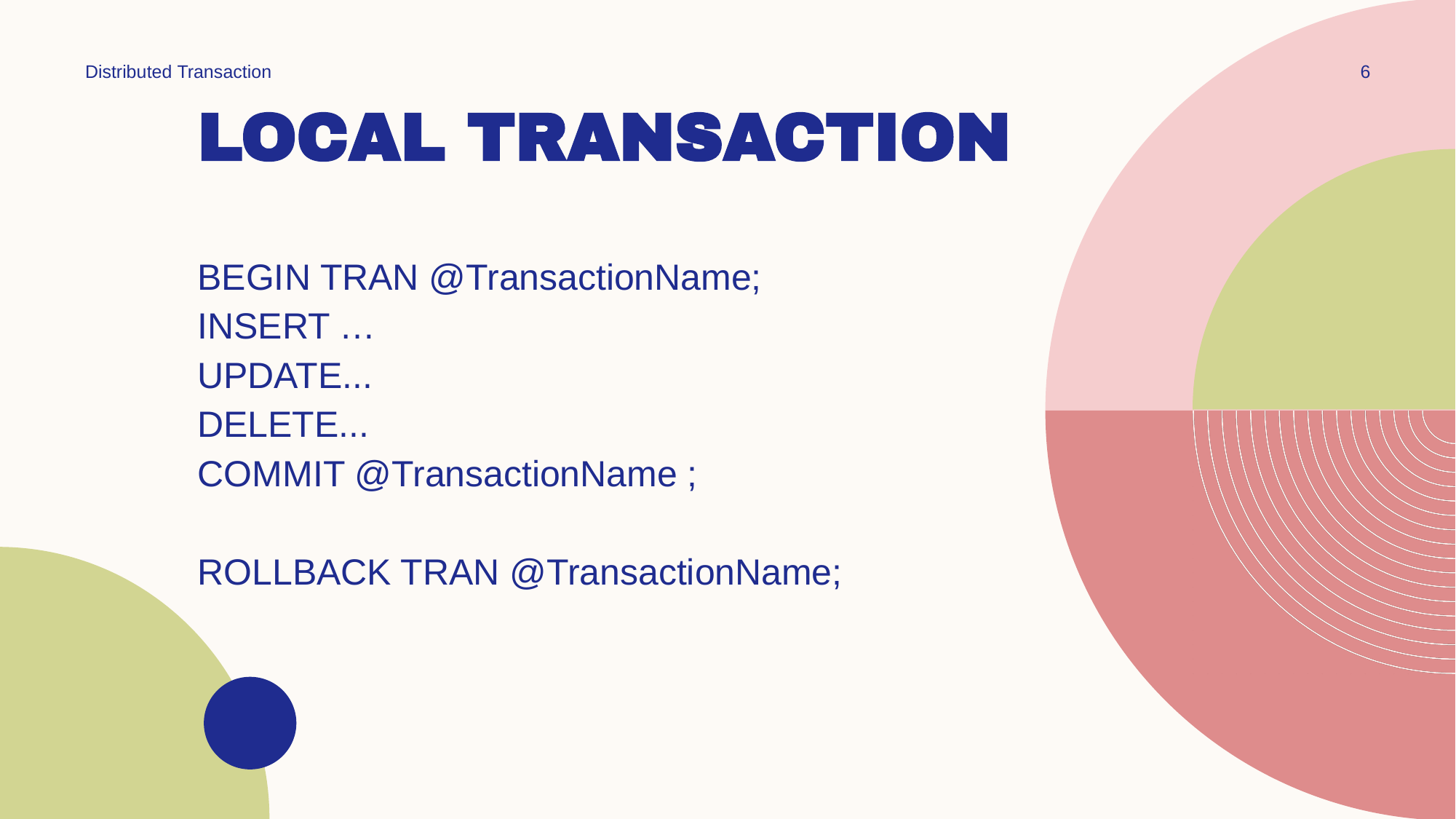

Distributed Transaction
6
# Local Transaction
BEGIN TRAN @TransactionName;
INSERT …
UPDATE...
DELETE...
COMMIT @TransactionName ;

ROLLBACK TRAN @TransactionName;